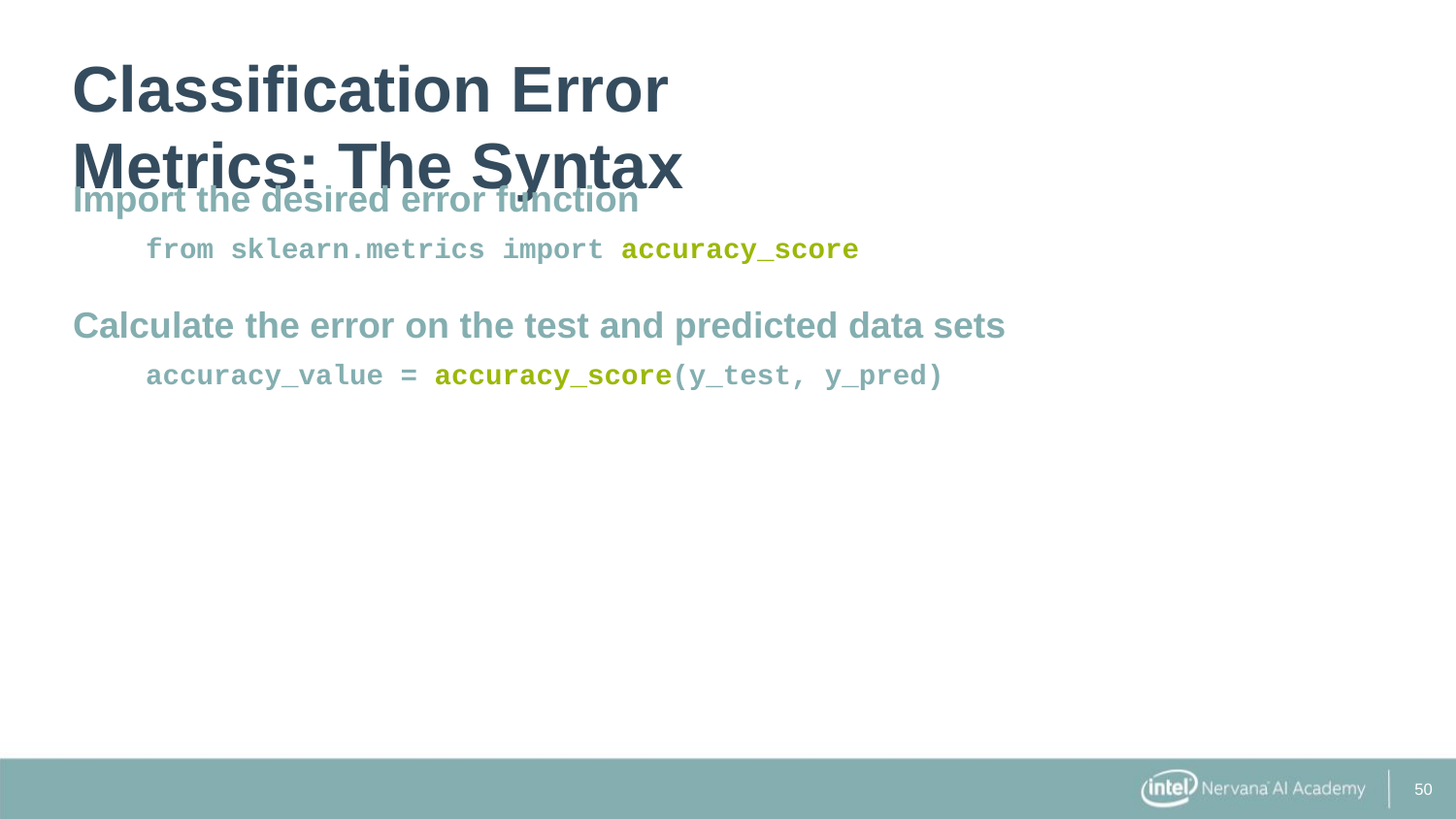

Classification Error Metrics: The Syntax
Import the desired error function
from sklearn.metrics import accuracy_score
Calculate the error on the test and predicted data sets
accuracy_value = accuracy_score(y_test, y_pred)
50